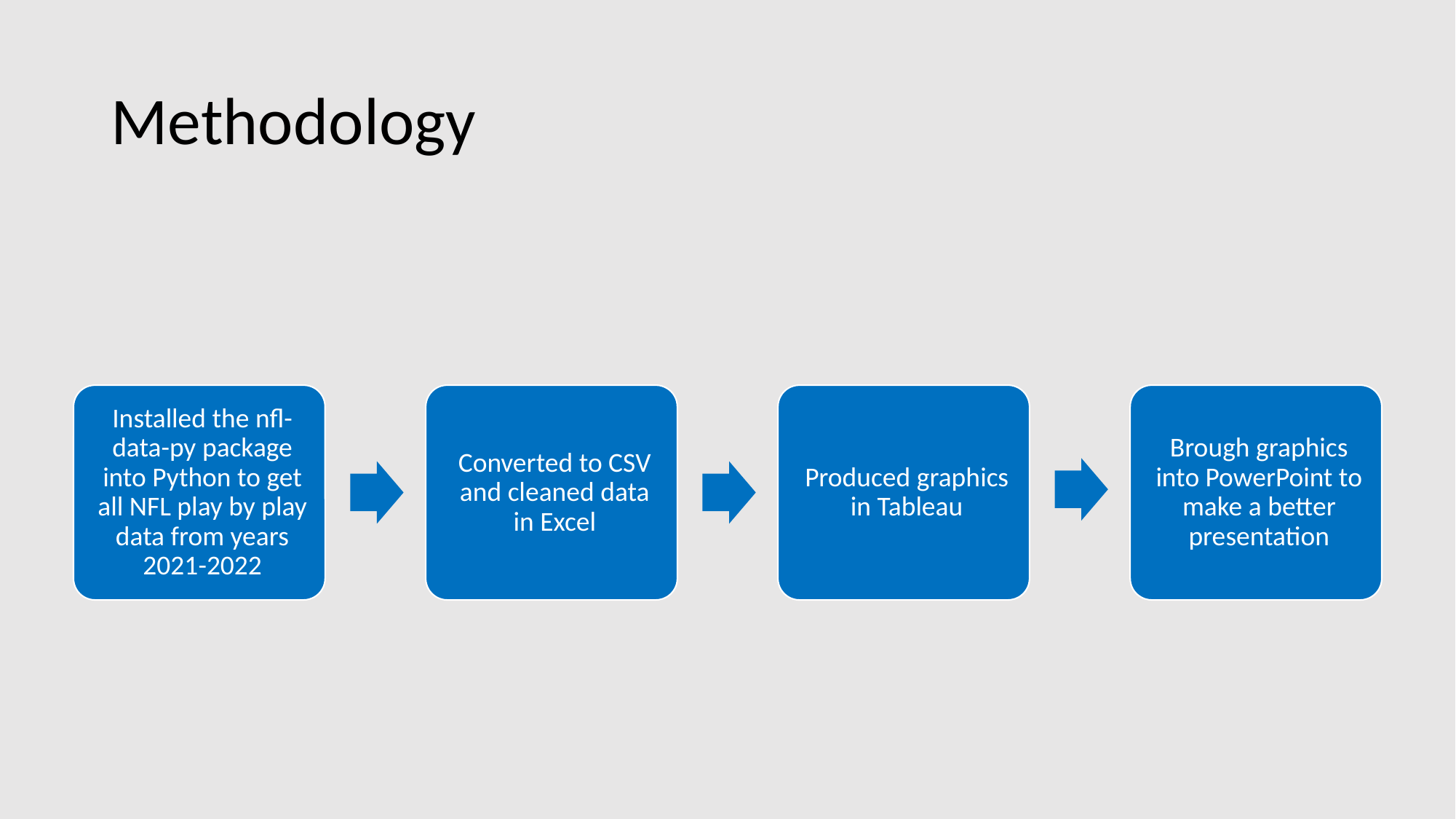

# Methodology
Installed the nfl-data-py package into Python to get all NFL play by play data from years 2021-2022

Converted to CSV and cleaned data in Excel

Produced graphics in Tableau

Brough graphics into PowerPoint to make a better presentation